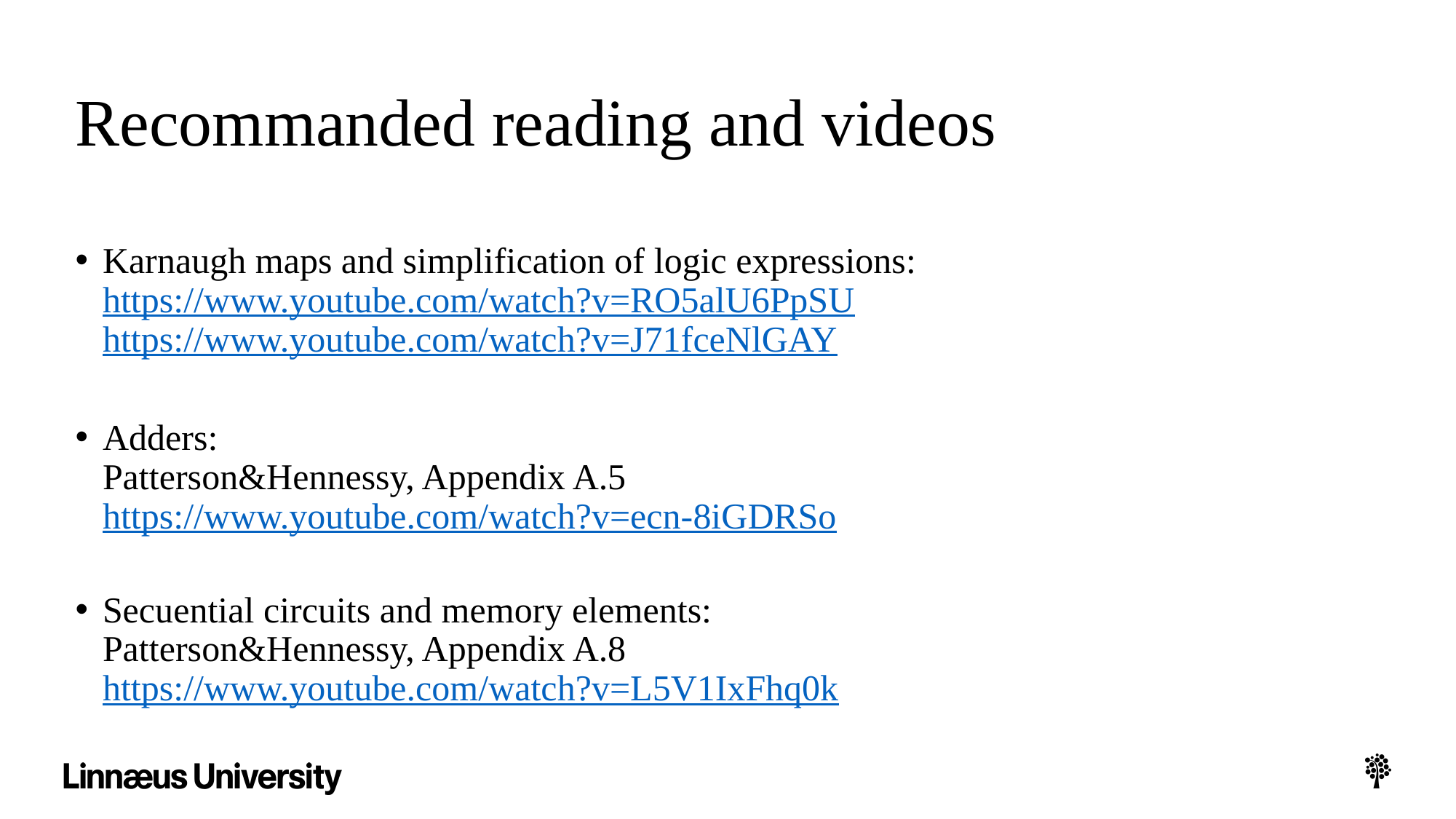

# Recommanded reading and videos
Karnaugh maps and simplification of logic expressions:
https://www.youtube.com/watch?v=RO5alU6PpSU
https://www.youtube.com/watch?v=J71fceNlGAY
Adders:
Patterson&Hennessy, Appendix A.5
https://www.youtube.com/watch?v=ecn-8iGDRSo
Secuential circuits and memory elements:
Patterson&Hennessy, Appendix A.8
https://www.youtube.com/watch?v=L5V1IxFhq0k